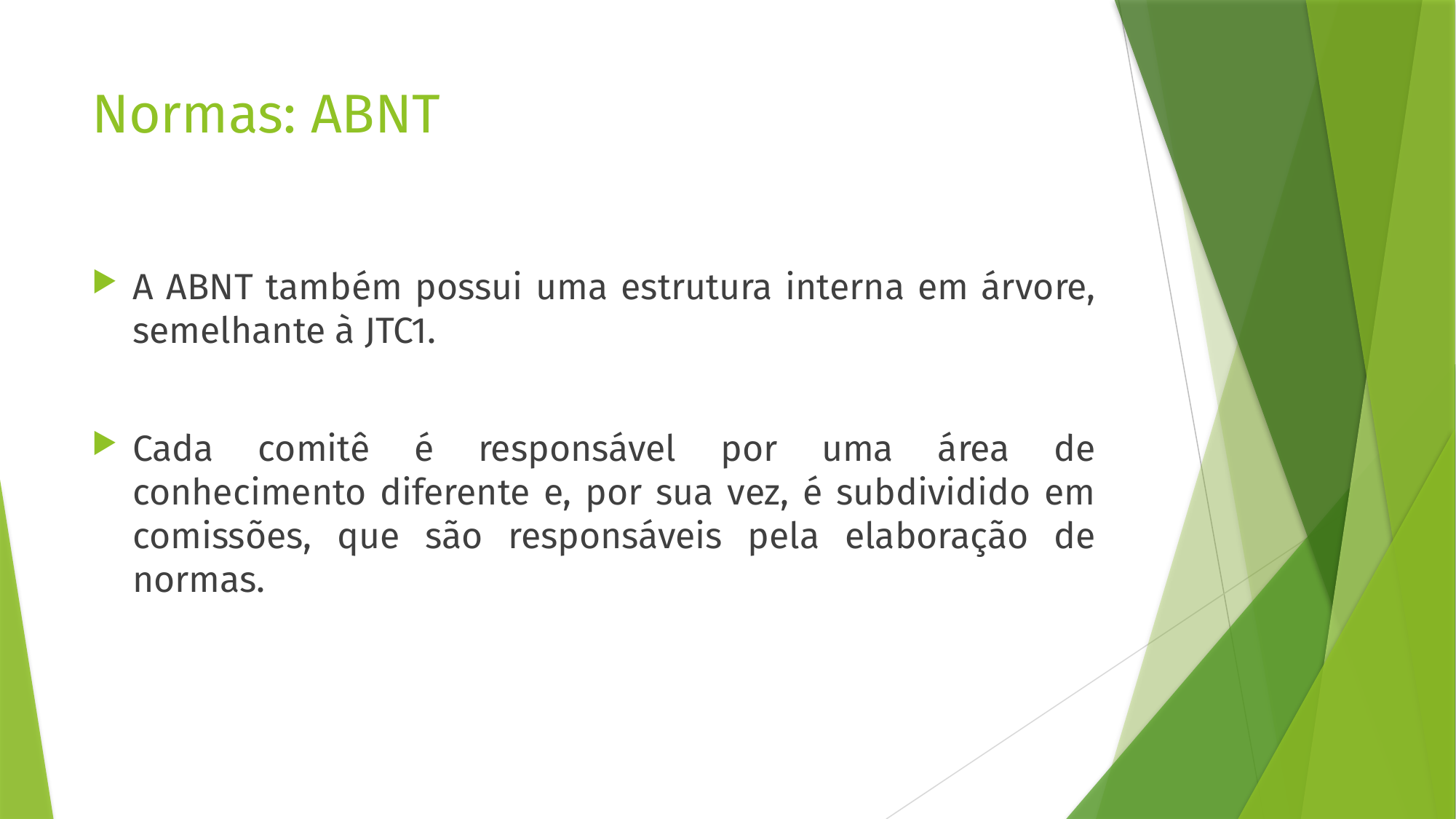

# Normas: ABNT
A ABNT também possui uma estrutura interna em árvore, semelhante à JTC1.

Cada comitê é responsável por uma área de conhecimento diferente e, por sua vez, é subdividido em comissões, que são responsáveis pela elaboração de normas.